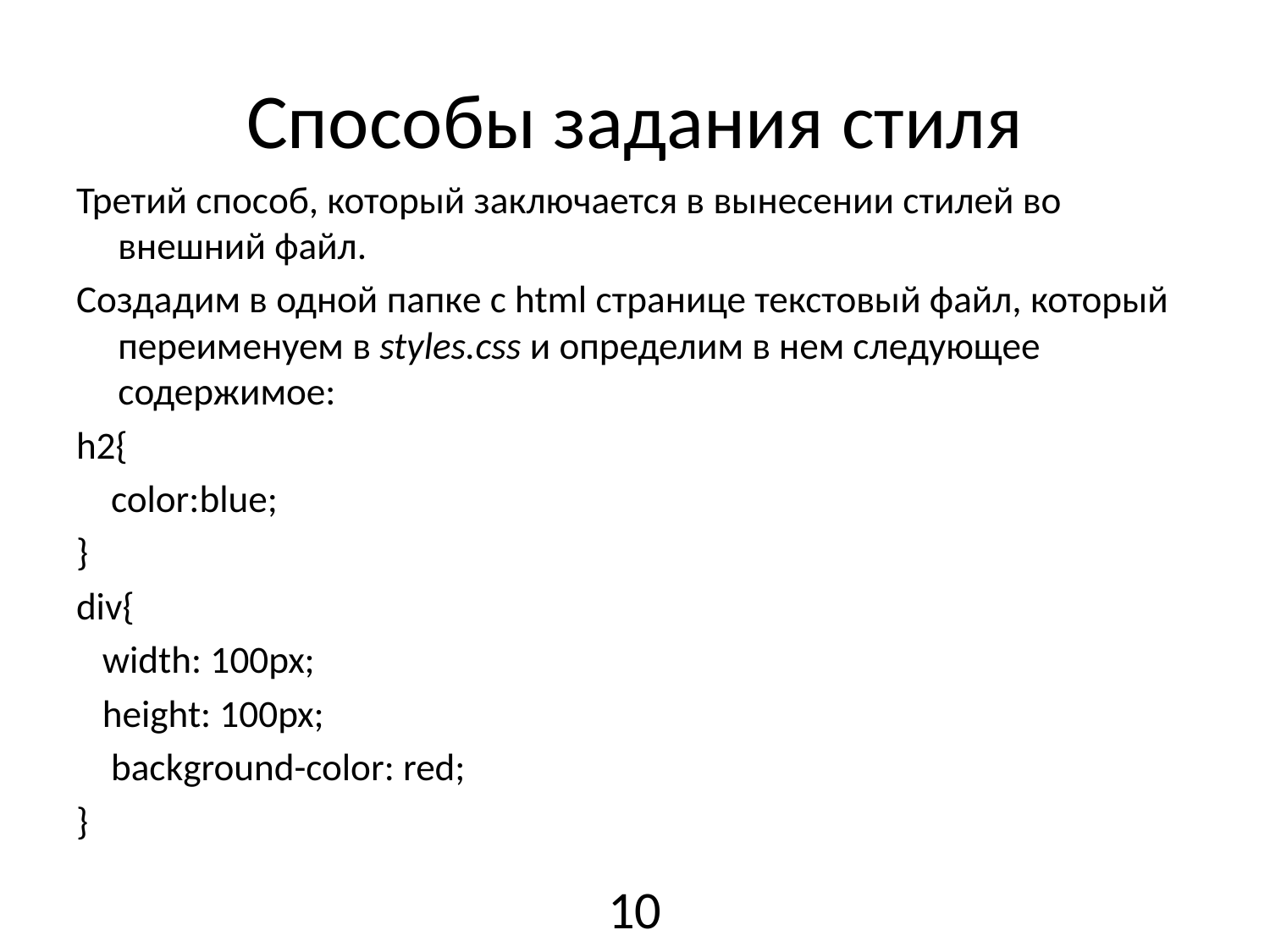

# Способы задания стиля
Третий способ, который заключается в вынесении стилей во внешний файл.
Создадим в одной папке с html странице текстовый файл, который переименуем в styles.css и определим в нем следующее содержимое:
h2{
    color:blue;
}
div{
   width: 100px;
   height: 100px;
    background-color: red;
}

10